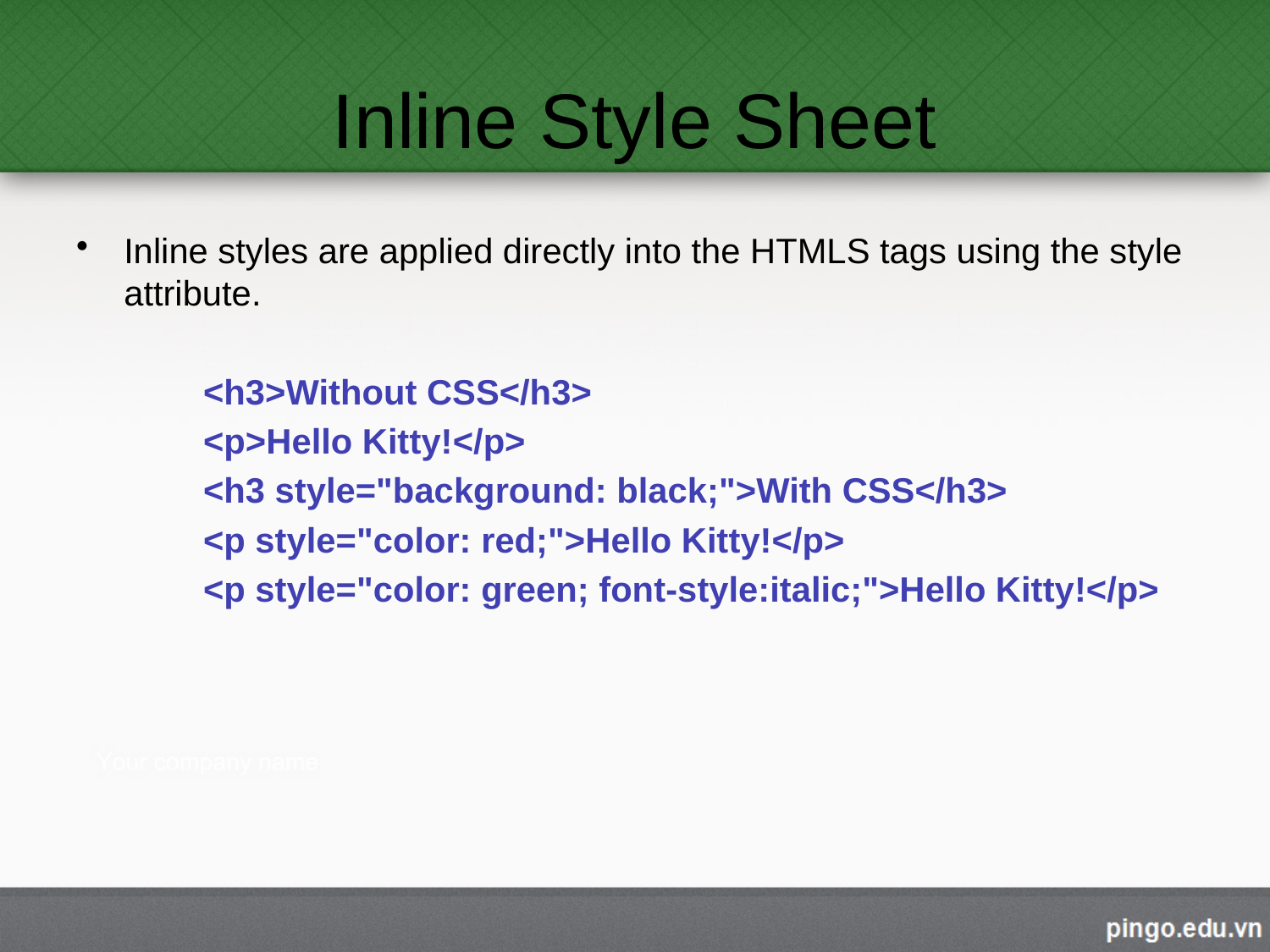

# Inline Style Sheet
Inline styles are applied directly into the HTMLS tags using the style attribute.

<h3>Without CSS</h3>
<p>Hello Kitty!</p>
<h3 style="background: black;">With CSS</h3>
<p style="color: red;">Hello Kitty!</p>
<p style="color: green; font-style:italic;">Hello Kitty!</p>